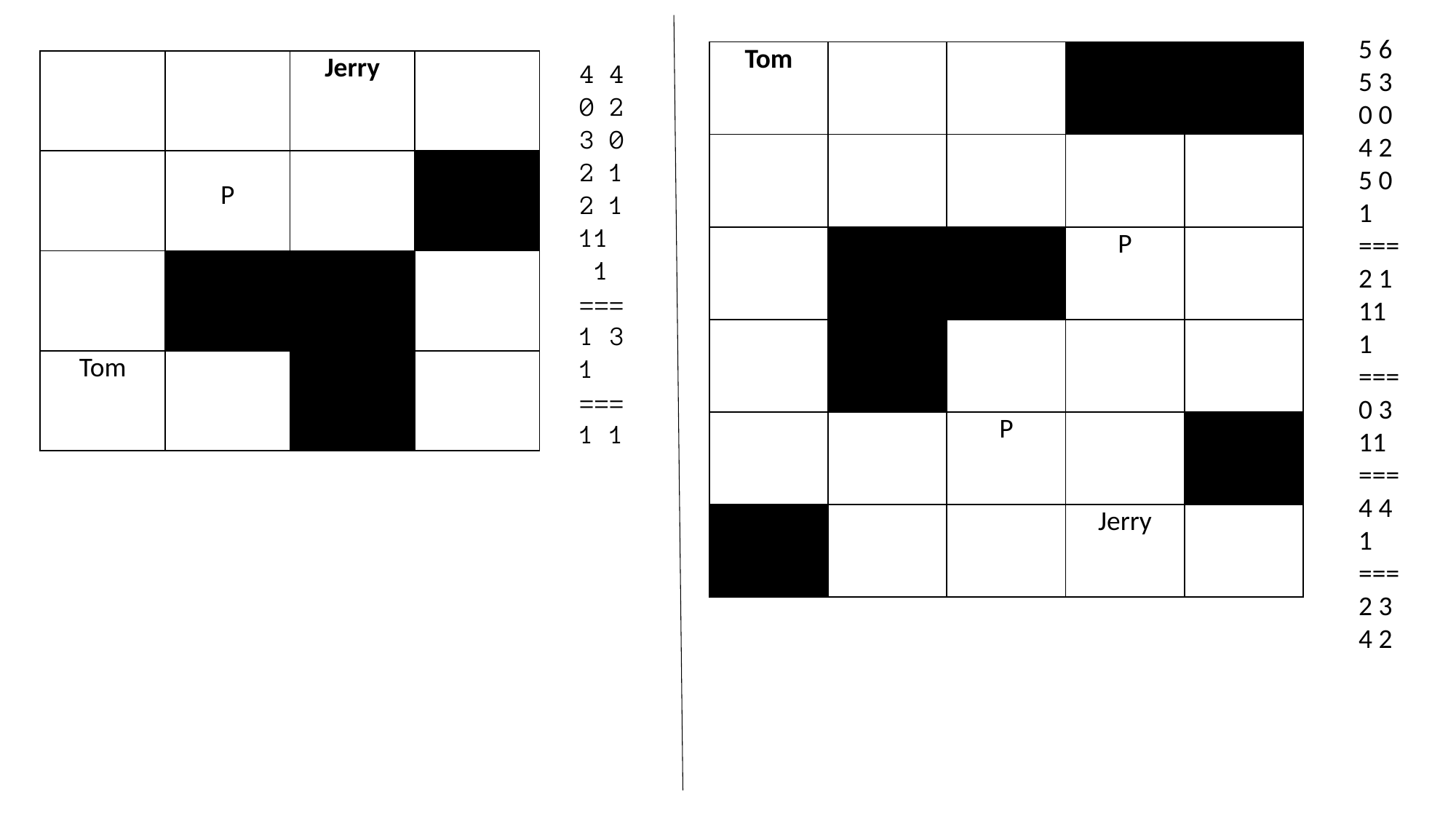

5 6
5 3
0 0
4 2
5 0
1
===
2 1
11
1
===
0 3
11
===
4 4
1
===
2 3
4 2

| Tom |  |  |  |  |
| --- | --- | --- | --- | --- |
|  |  |  |  |  |
|  |  |  | P |  |
|  |  |  |  |  |
|  |  | P |  |  |
|  |  |  | Jerry |  |
|  |  | Jerry |  |
| --- | --- | --- | --- |
|  | P |  |  |
|  |  |  |  |
| Tom |  |  |  |
4 4
0 2
3 0
2 1
2 1
11
 1
===
1 3
1
===
1 1